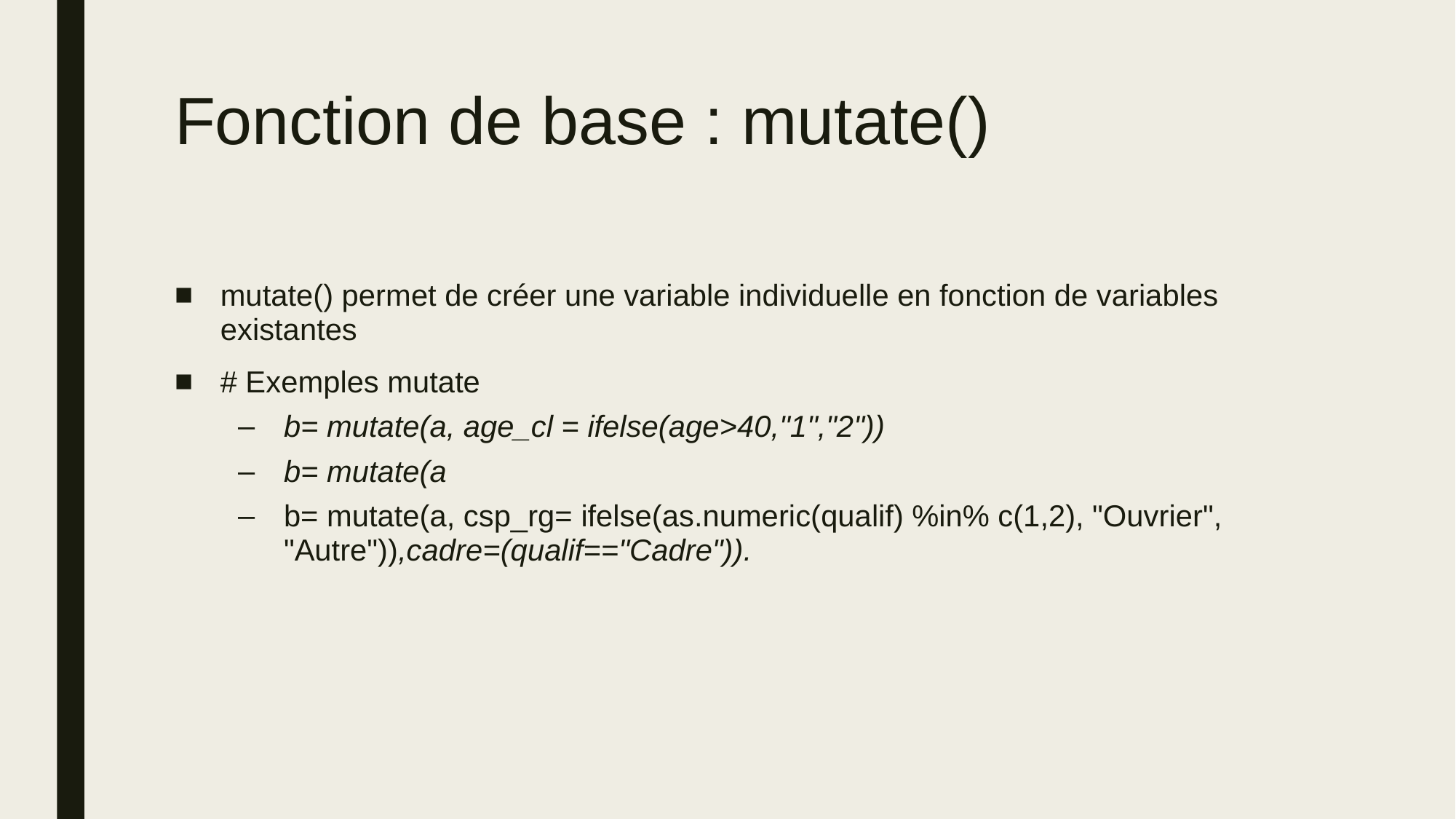

# Fonction de base : mutate()
mutate() permet de créer une variable individuelle en fonction de variables existantes
# Exemples mutate
b= mutate(a, age_cl = ifelse(age>40,"1","2"))
b= mutate(a
b= mutate(a, csp_rg= ifelse(as.numeric(qualif) %in% c(1,2), "Ouvrier", "Autre")),cadre=(qualif=="Cadre")).